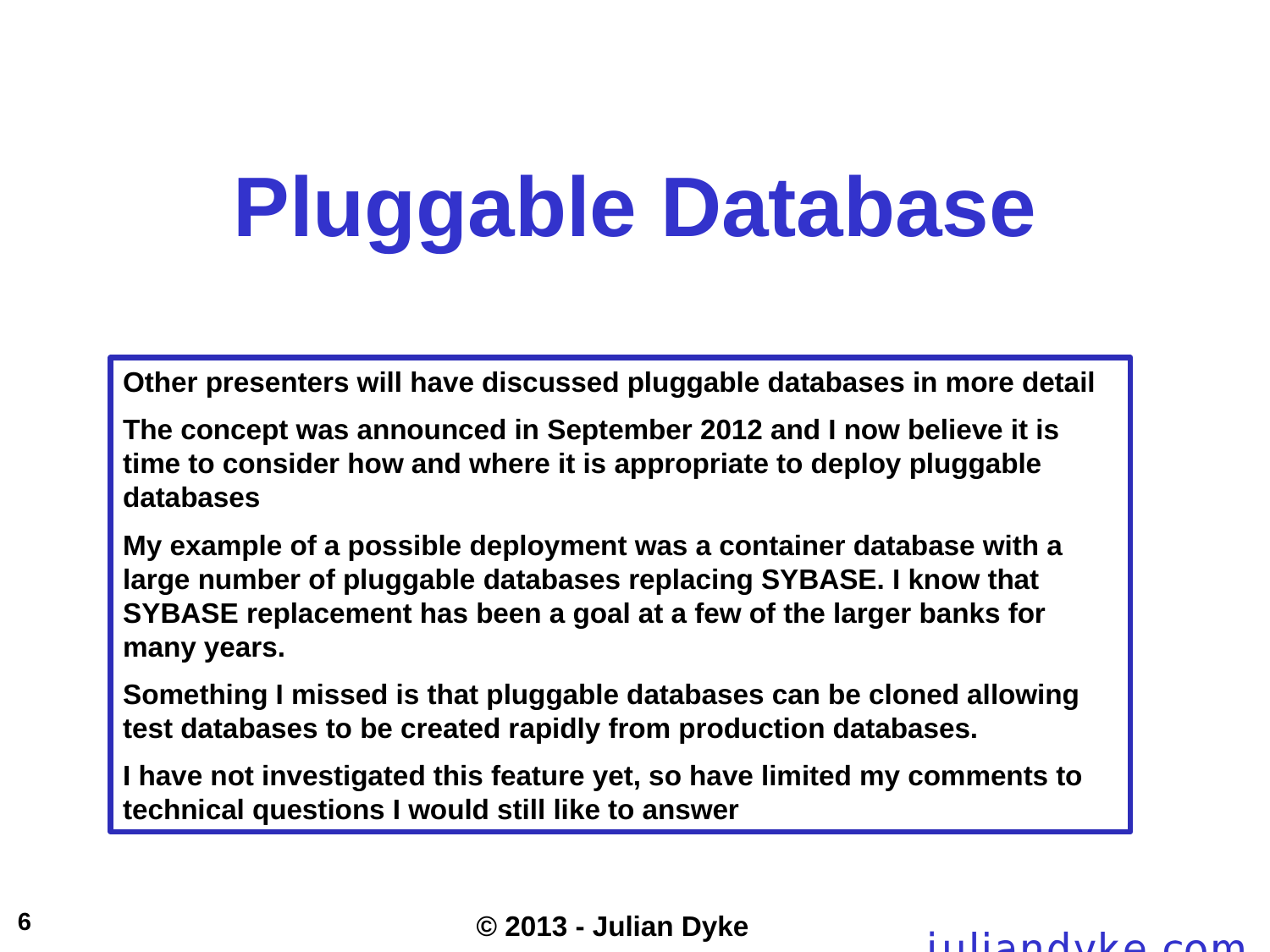

Pluggable Database
Other presenters will have discussed pluggable databases in more detail
The concept was announced in September 2012 and I now believe it is time to consider how and where it is appropriate to deploy pluggable databases
My example of a possible deployment was a container database with a large number of pluggable databases replacing SYBASE. I know that SYBASE replacement has been a goal at a few of the larger banks for many years.
Something I missed is that pluggable databases can be cloned allowing test databases to be created rapidly from production databases.
I have not investigated this feature yet, so have limited my comments to technical questions I would still like to answer